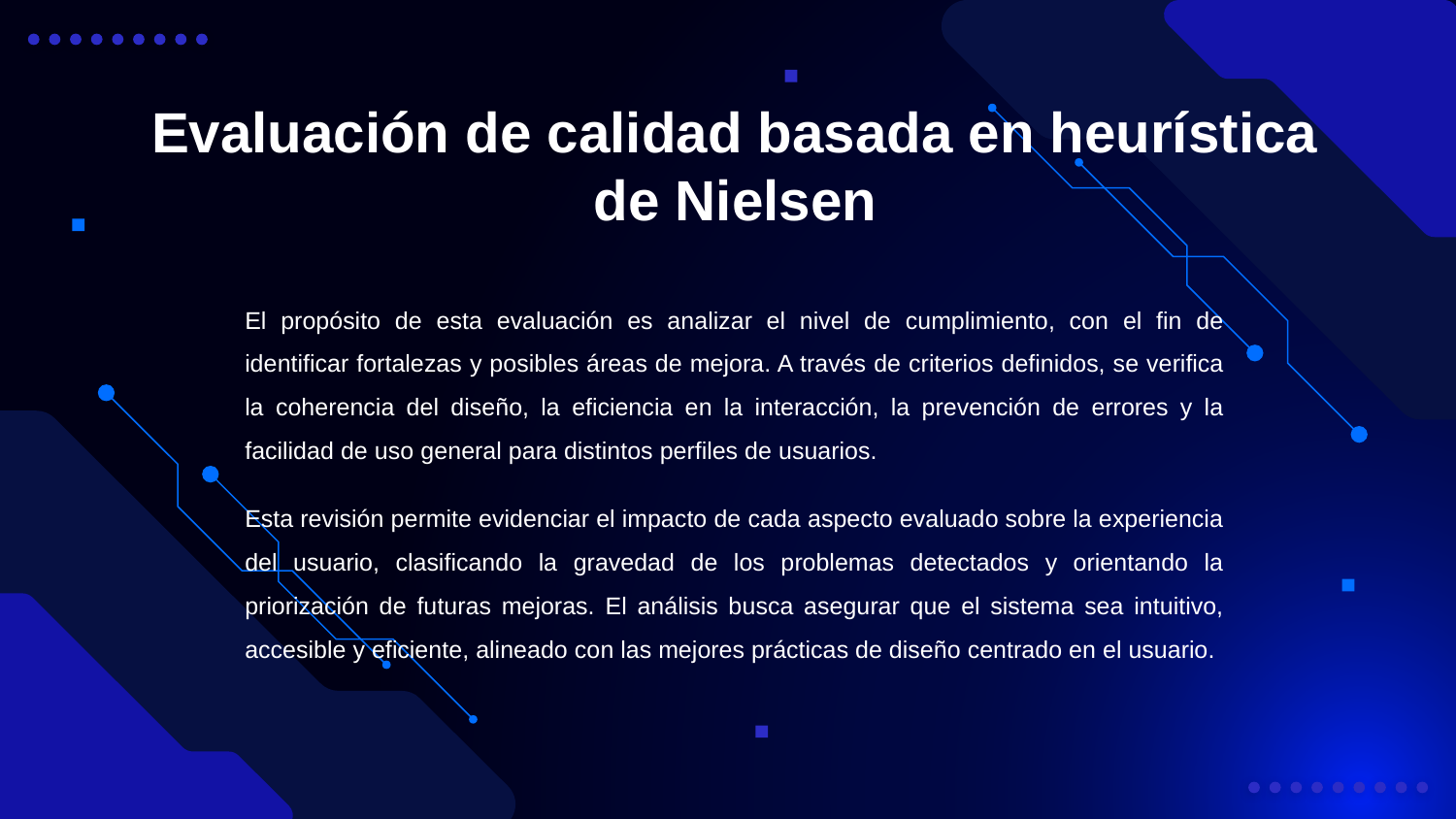

# Evaluación de calidad basada en heurística de Nielsen

El propósito de esta evaluación es analizar el nivel de cumplimiento, con el fin de identificar fortalezas y posibles áreas de mejora. A través de criterios definidos, se verifica la coherencia del diseño, la eficiencia en la interacción, la prevención de errores y la facilidad de uso general para distintos perfiles de usuarios.
Esta revisión permite evidenciar el impacto de cada aspecto evaluado sobre la experiencia del usuario, clasificando la gravedad de los problemas detectados y orientando la priorización de futuras mejoras. El análisis busca asegurar que el sistema sea intuitivo, accesible y eficiente, alineado con las mejores prácticas de diseño centrado en el usuario.